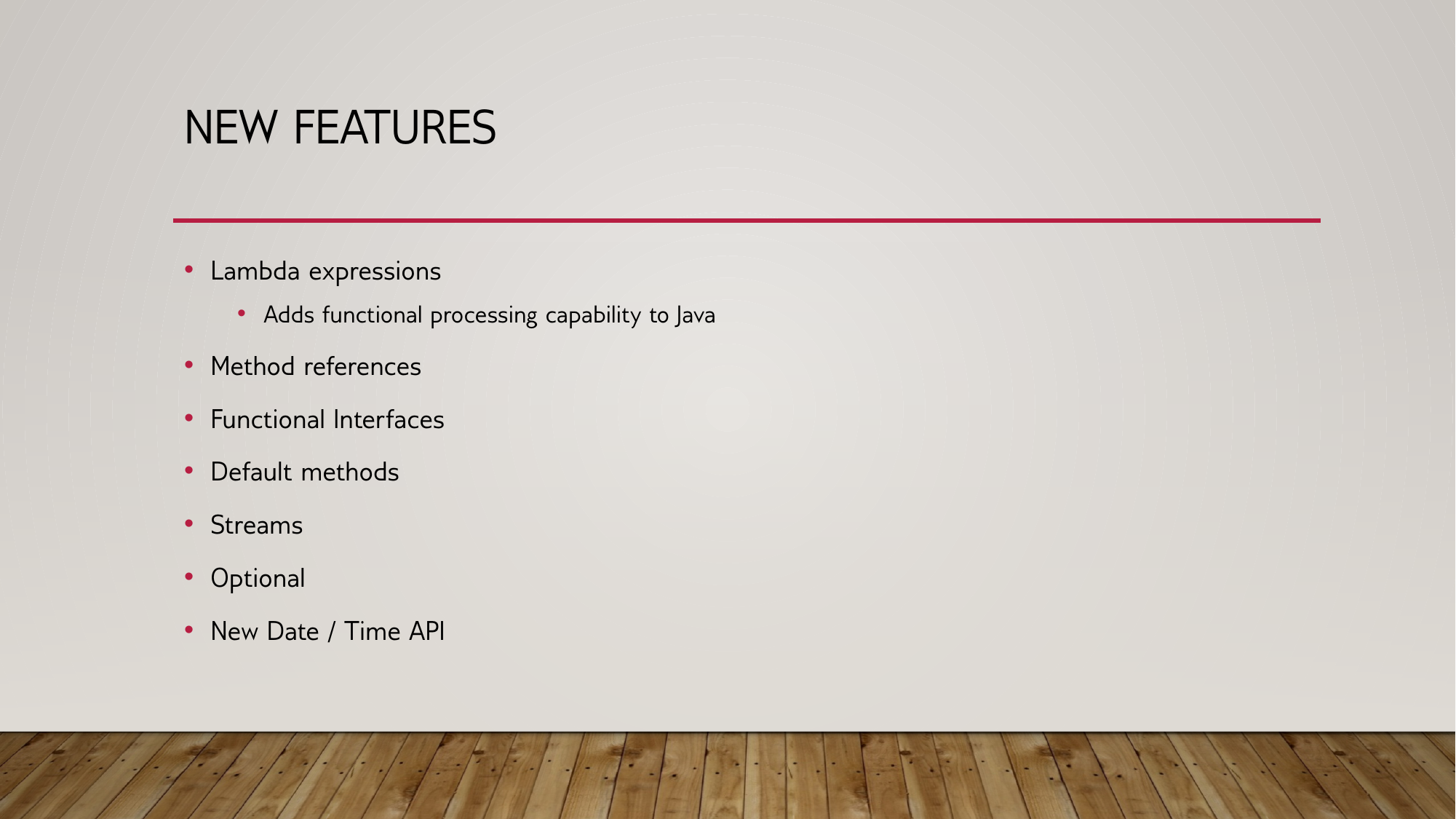

# New features
Lambda expressions
Adds functional processing capability to Java
Method references
Functional Interfaces
Default methods
Streams
Optional
New Date / Time API